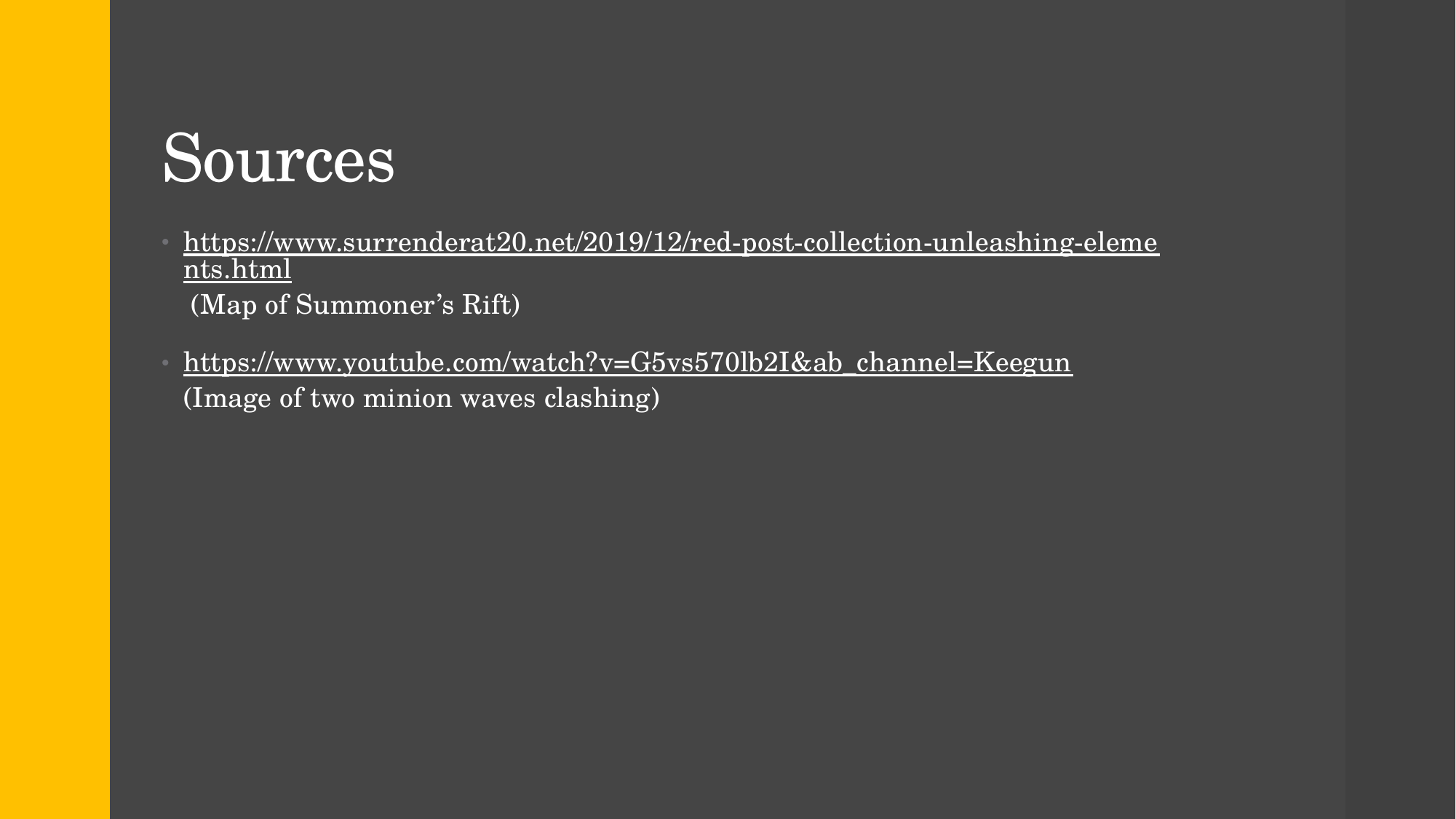

# Sources
https://www.surrenderat20.net/2019/12/red-post-collection-unleashing-elements.html (Map of Summoner’s Rift)
https://www.youtube.com/watch?v=G5vs570lb2I&ab_channel=Keegun (Image of two minion waves clashing)